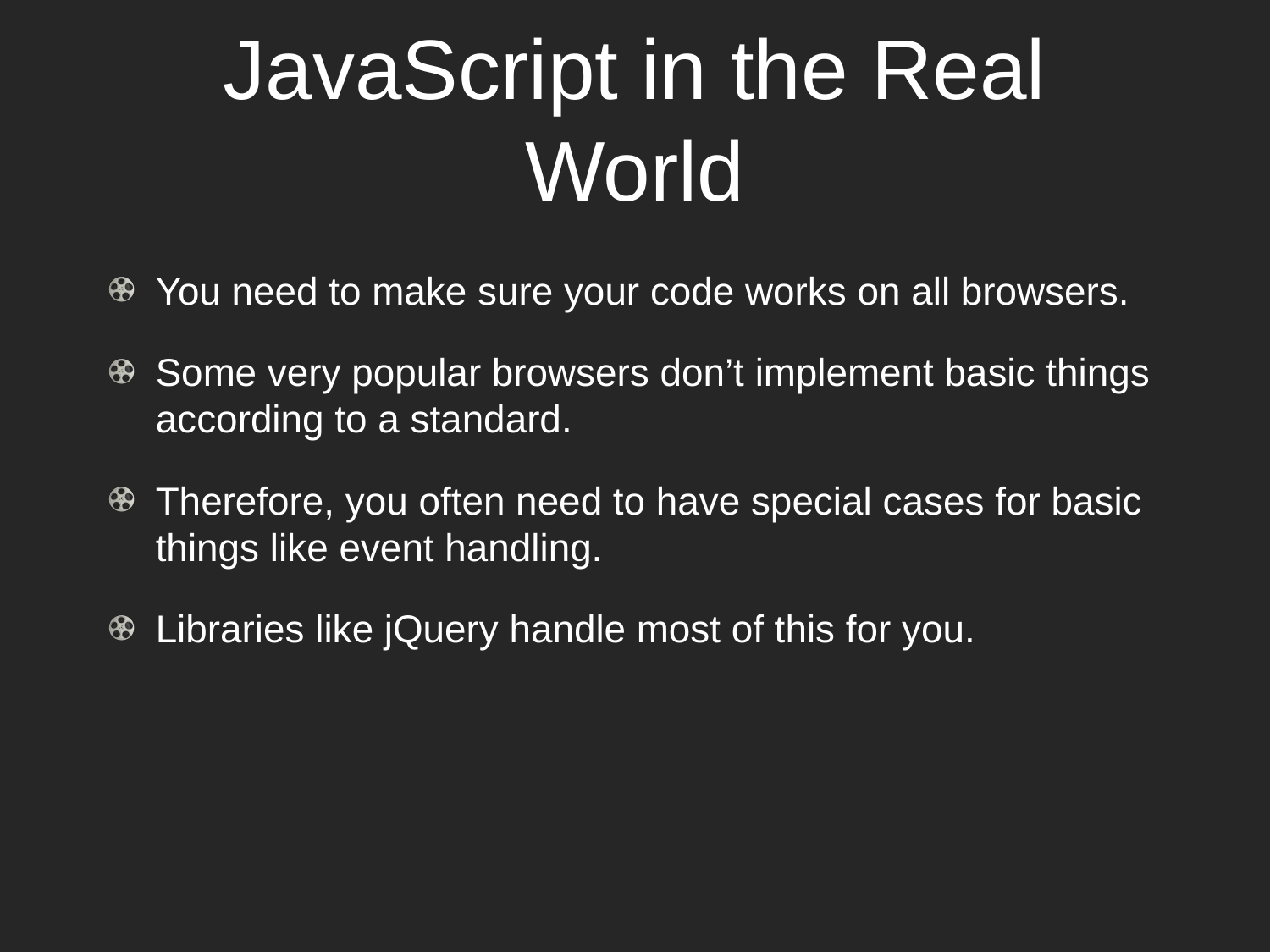

# JavaScript in the Real World
You need to make sure your code works on all browsers.
Some very popular browsers don’t implement basic things according to a standard.
Therefore, you often need to have special cases for basic things like event handling.
Libraries like jQuery handle most of this for you.